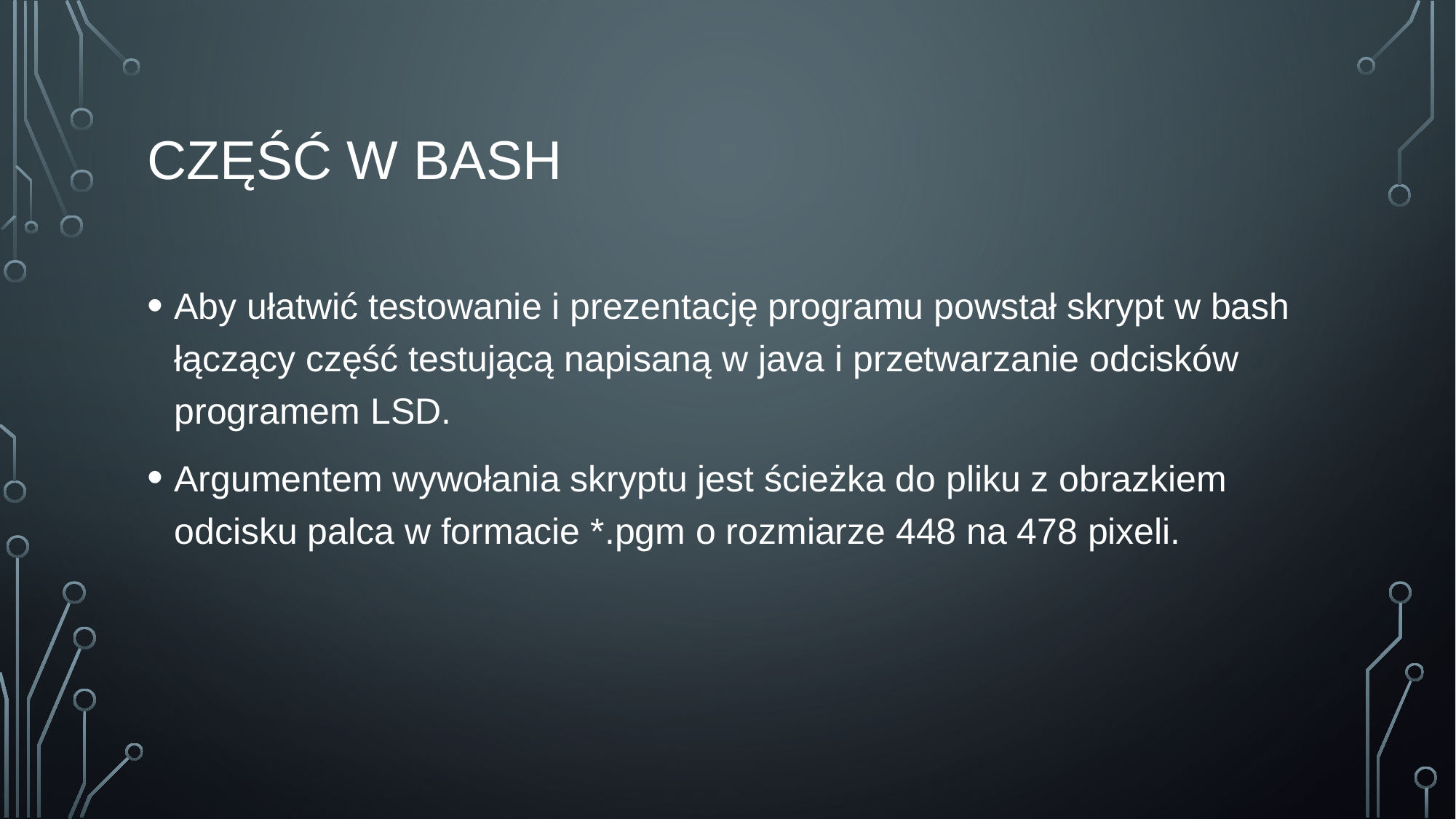

# Część w BASH
Aby ułatwić testowanie i prezentację programu powstał skrypt w bash łączący część testującą napisaną w java i przetwarzanie odcisków programem LSD.
Argumentem wywołania skryptu jest ścieżka do pliku z obrazkiem odcisku palca w formacie *.pgm o rozmiarze 448 na 478 pixeli.